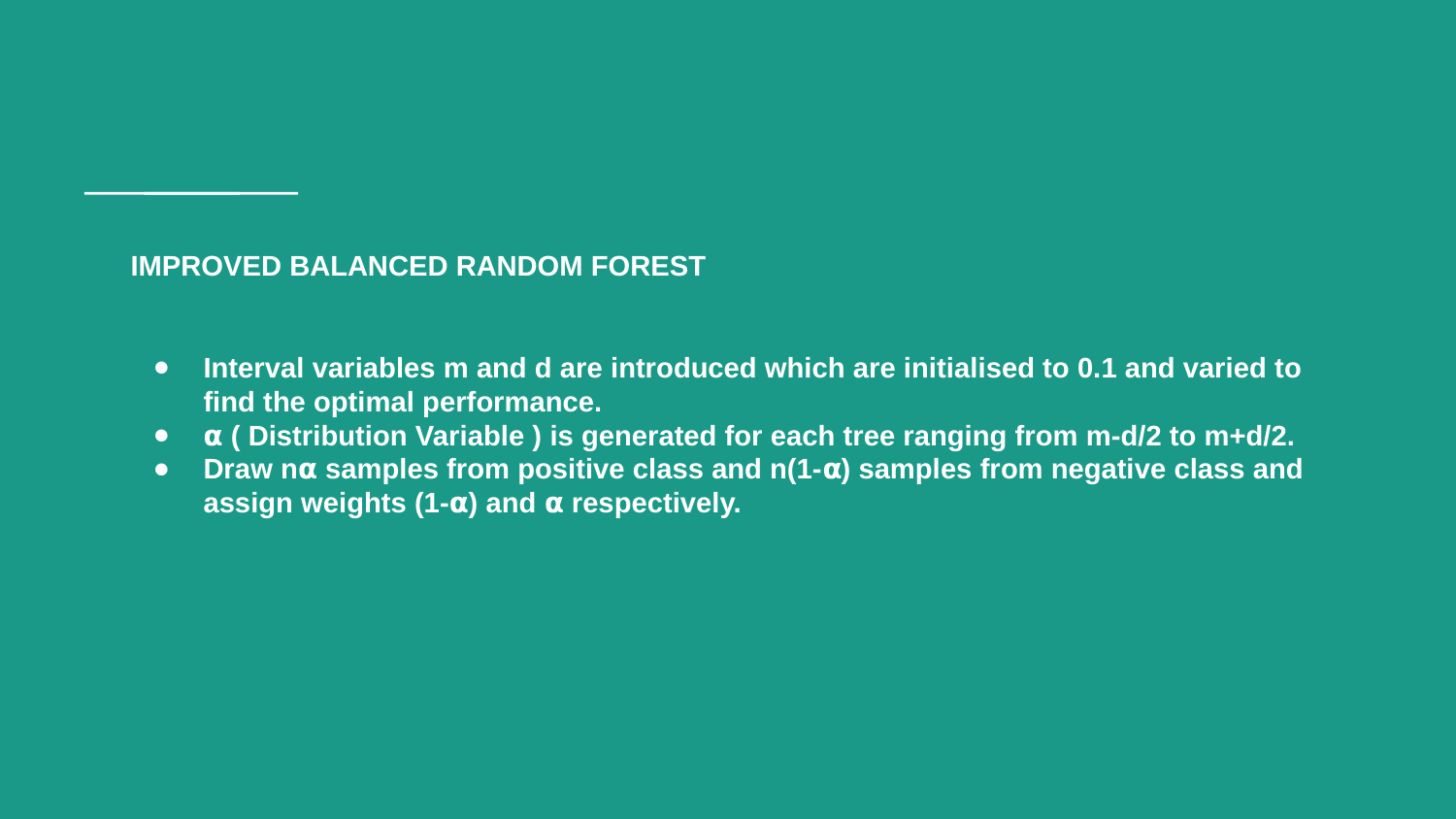

# IMPROVED BALANCED RANDOM FOREST

Interval variables m and d are introduced which are initialised to 0.1 and varied to find the optimal performance.
𝝰 ( Distribution Variable ) is generated for each tree ranging from m-d/2 to m+d/2.
Draw n𝝰 samples from positive class and n(1-𝝰) samples from negative class and assign weights (1-𝝰) and 𝝰 respectively.